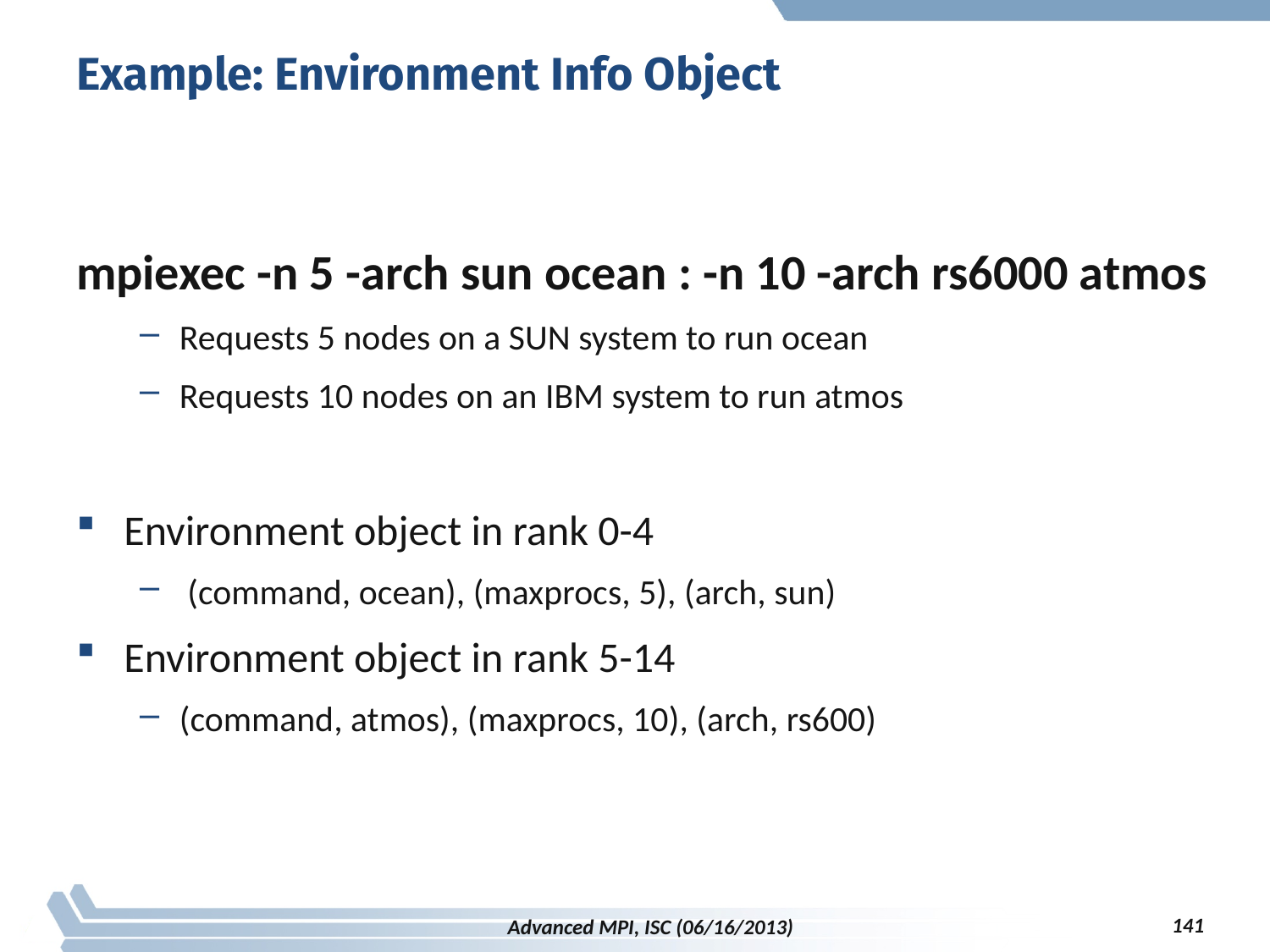

# Example: Environment Info Object
mpiexec -n 5 -arch sun ocean : -n 10 -arch rs6000 atmos
Requests 5 nodes on a SUN system to run ocean
Requests 10 nodes on an IBM system to run atmos

Environment object in rank 0-4
 (command, ocean), (maxprocs, 5), (arch, sun)
Environment object in rank 5-14
(command, atmos), (maxprocs, 10), (arch, rs600)
141
Advanced MPI, ISC (06/16/2013)